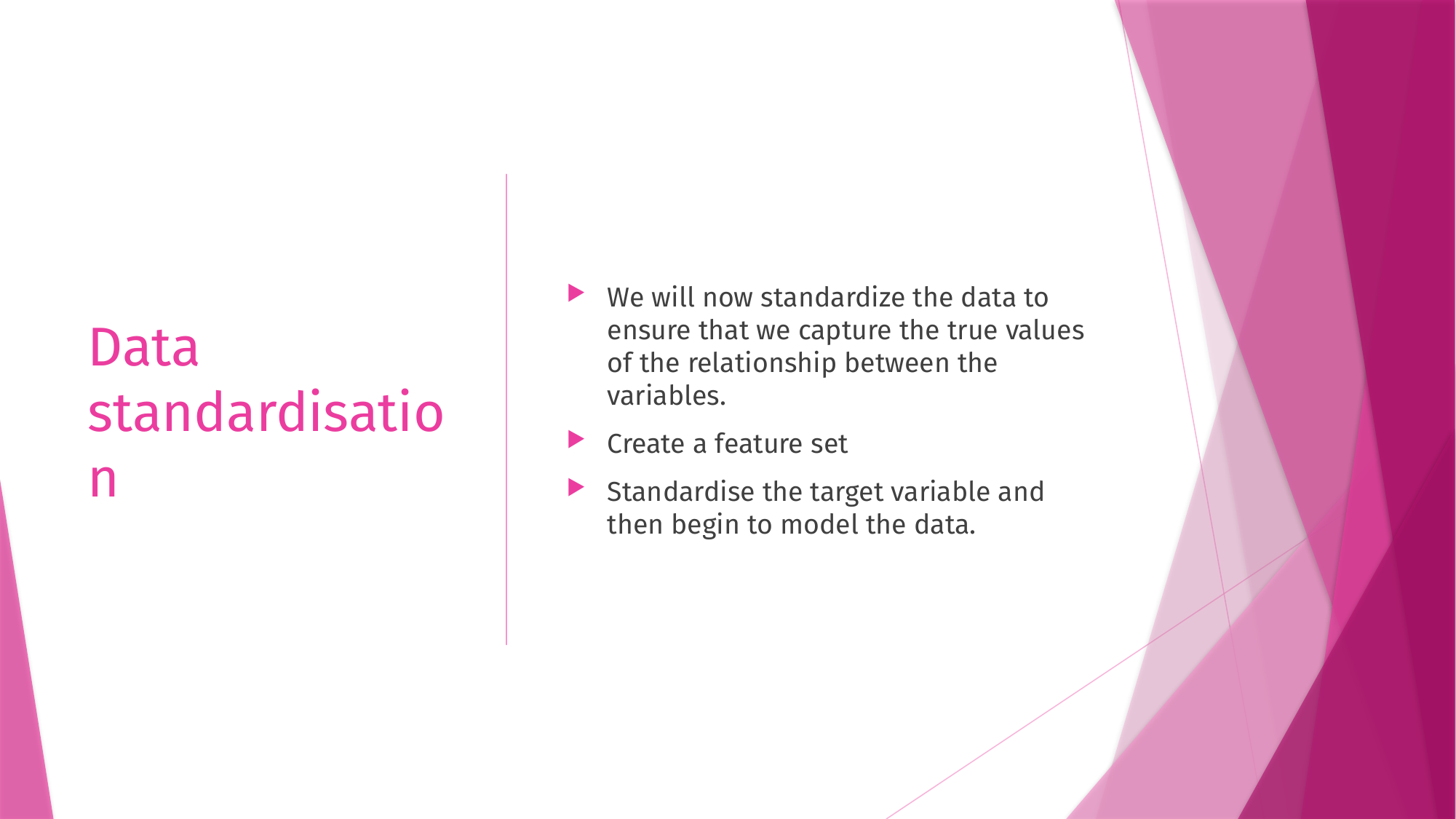

# Data standardisation
We will now standardize the data to ensure that we capture the true values of the relationship between the variables.
Create a feature set
Standardise the target variable and then begin to model the data.